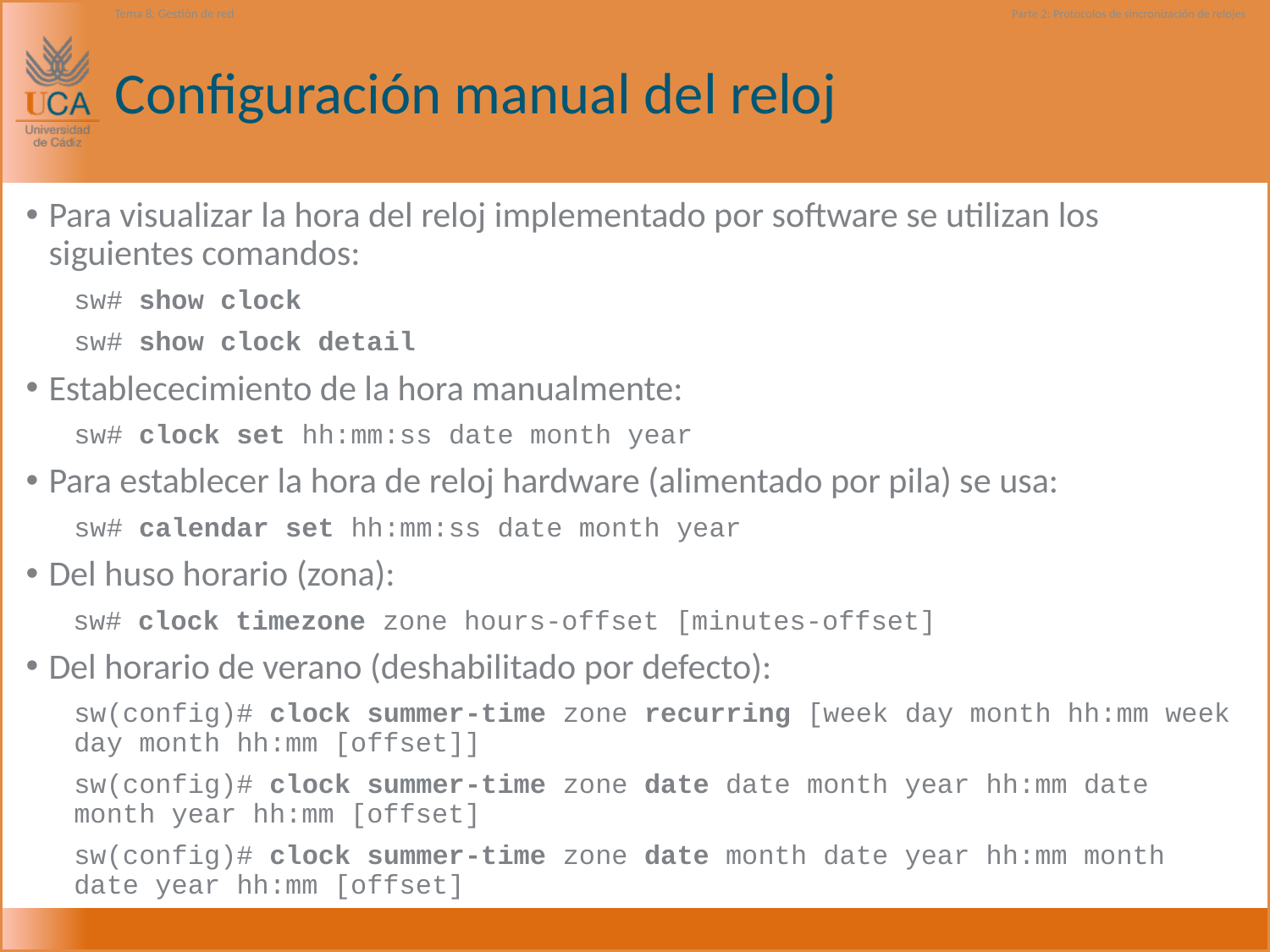

Tema 8: Gestión de red
Parte 2: Protocolos de sincronización de relojes
# Configuración manual del reloj
Para visualizar la hora del reloj implementado por software se utilizan los siguientes comandos:
sw# show clock
sw# show clock detail
Establececimiento de la hora manualmente:
sw# clock set hh:mm:ss date month year
Para establecer la hora de reloj hardware (alimentado por pila) se usa:
sw# calendar set hh:mm:ss date month year
Del huso horario (zona):
sw# clock timezone zone hours-offset [minutes-offset]
Del horario de verano (deshabilitado por defecto):
sw(config)# clock summer-time zone recurring [week day month hh:mm week day month hh:mm [offset]]
sw(config)# clock summer-time zone date date month year hh:mm date month year hh:mm [offset]
sw(config)# clock summer-time zone date month date year hh:mm month date year hh:mm [offset]